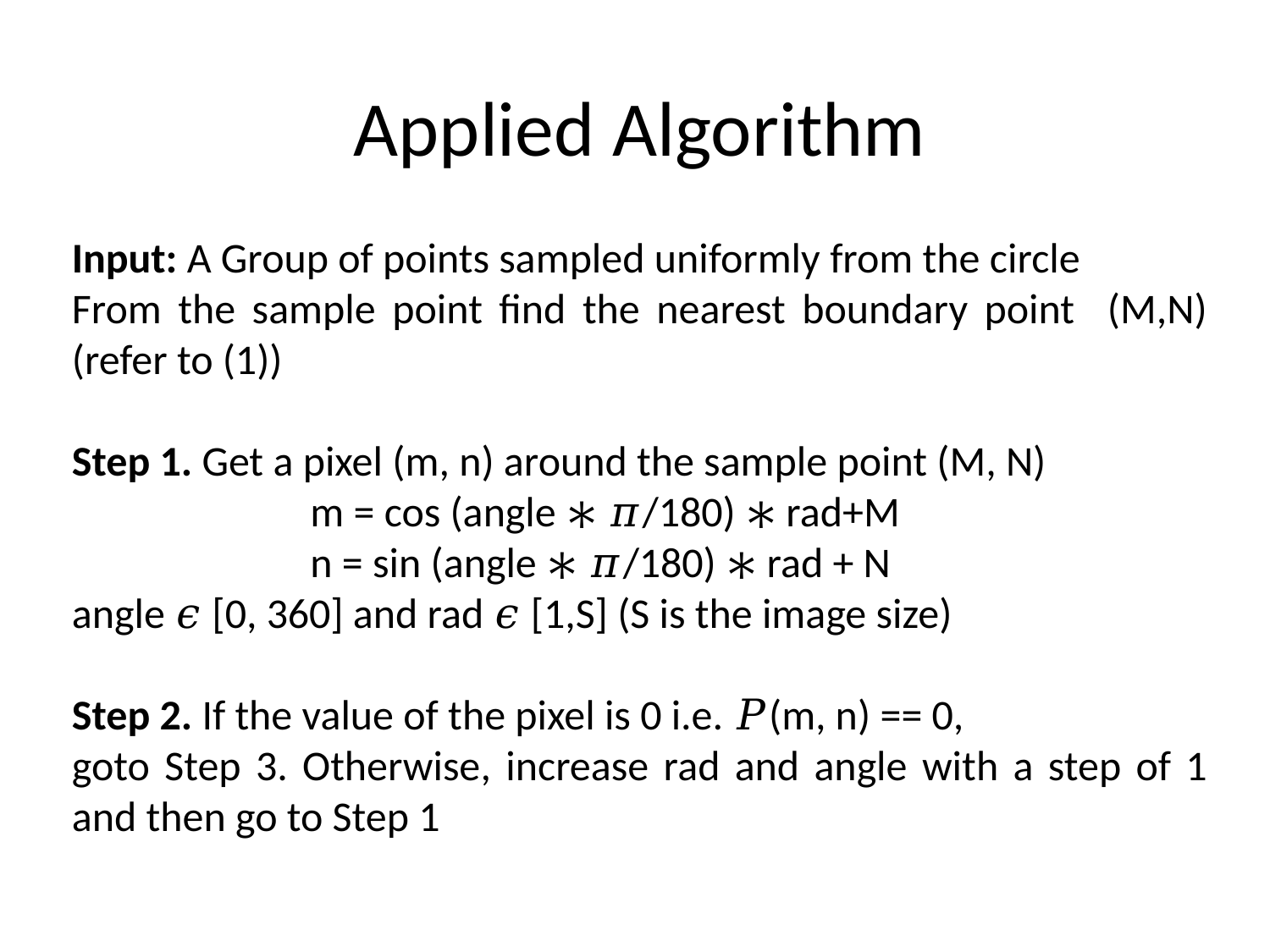

Applied Algorithm

Input: A Group of points sampled uniformly from the circle
From the sample point find the nearest boundary point  (M,N) (refer to (1))

Step 1. Get a pixel (m, n) around the sample point (M, N)
                         m = cos (angle ∗ 𝜋/180) ∗ rad+M
                         n = sin (angle ∗ 𝜋/180) ∗ rad + N
angle 𝜖 [0, 360] and rad 𝜖 [1,S] (S is the image size)

Step 2. If the value of the pixel is 0 i.e. 𝑃(m, n) == 0,
goto Step 3. Otherwise, increase rad and angle with a step of 1 and then go to Step 1